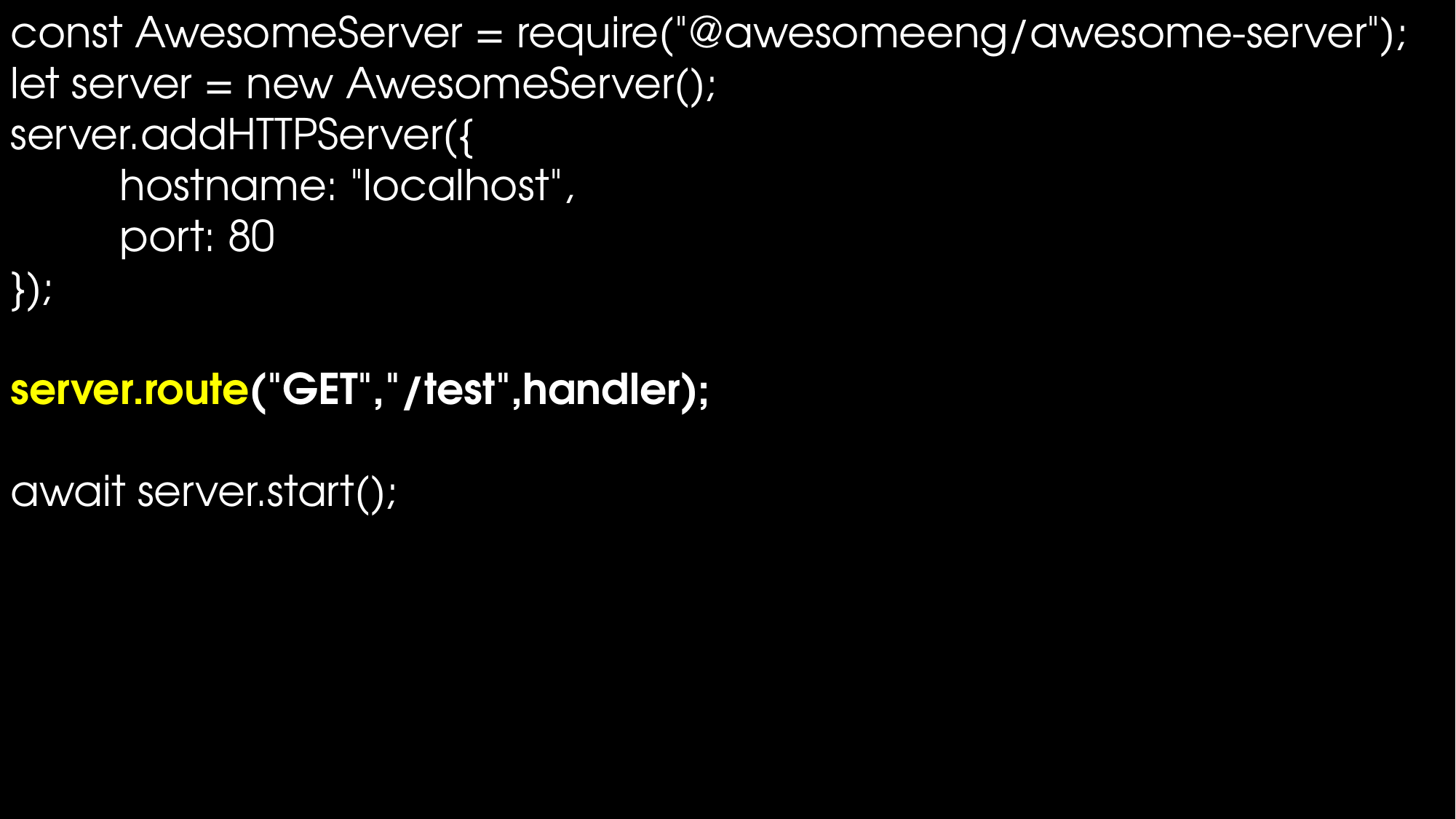

const AwesomeServer = require("@awesomeeng/awesome-server");
let server = new AwesomeServer();
server.addHTTPServer({
	hostname: "localhost",
	port: 80
});

server.route("GET","/test",handler);

await server.start();